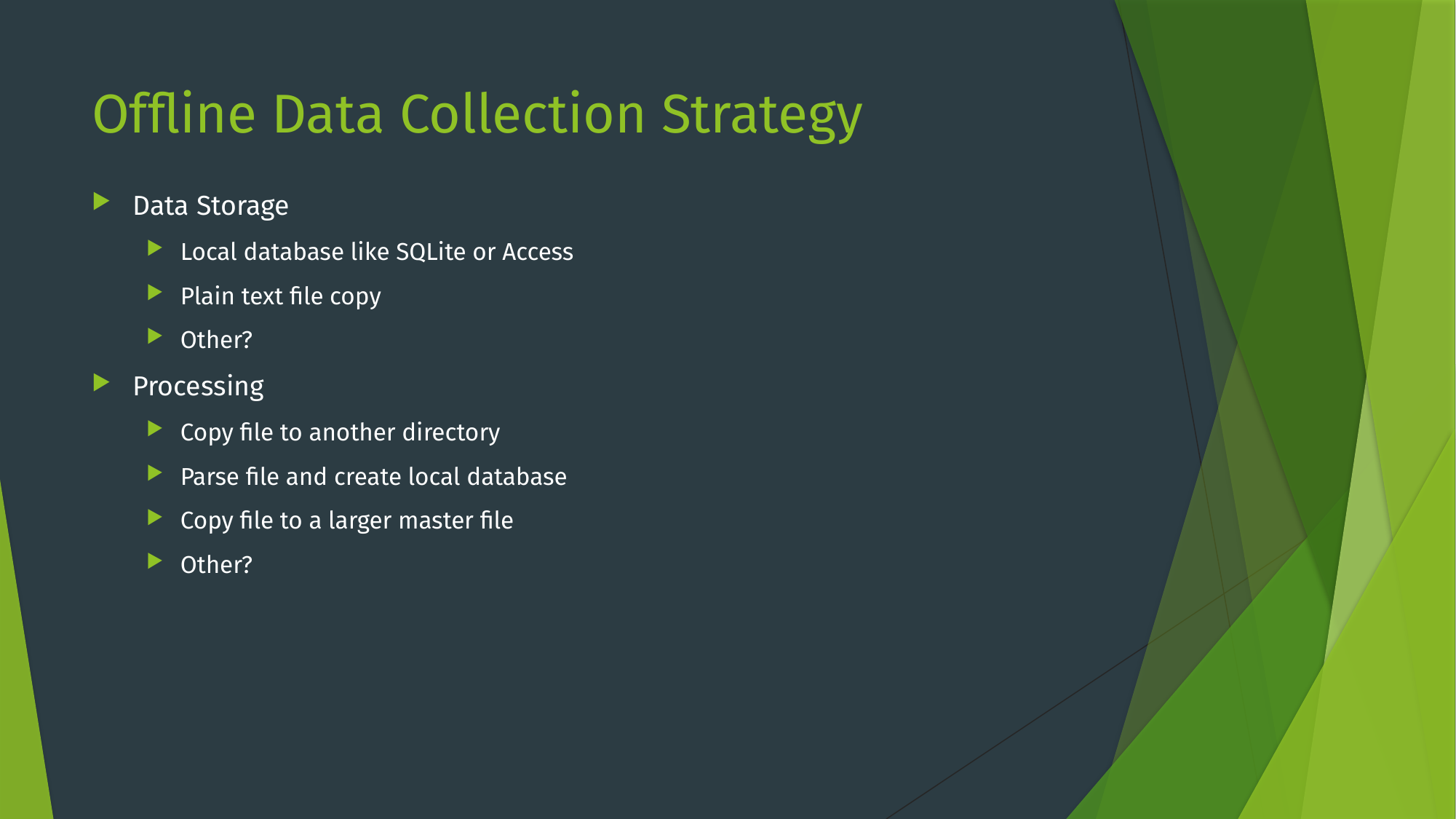

# Offline Data Collection Strategy
Data Storage
Local database like SQLite or Access
Plain text file copy
Other?
Processing
Copy file to another directory
Parse file and create local database
Copy file to a larger master file
Other?